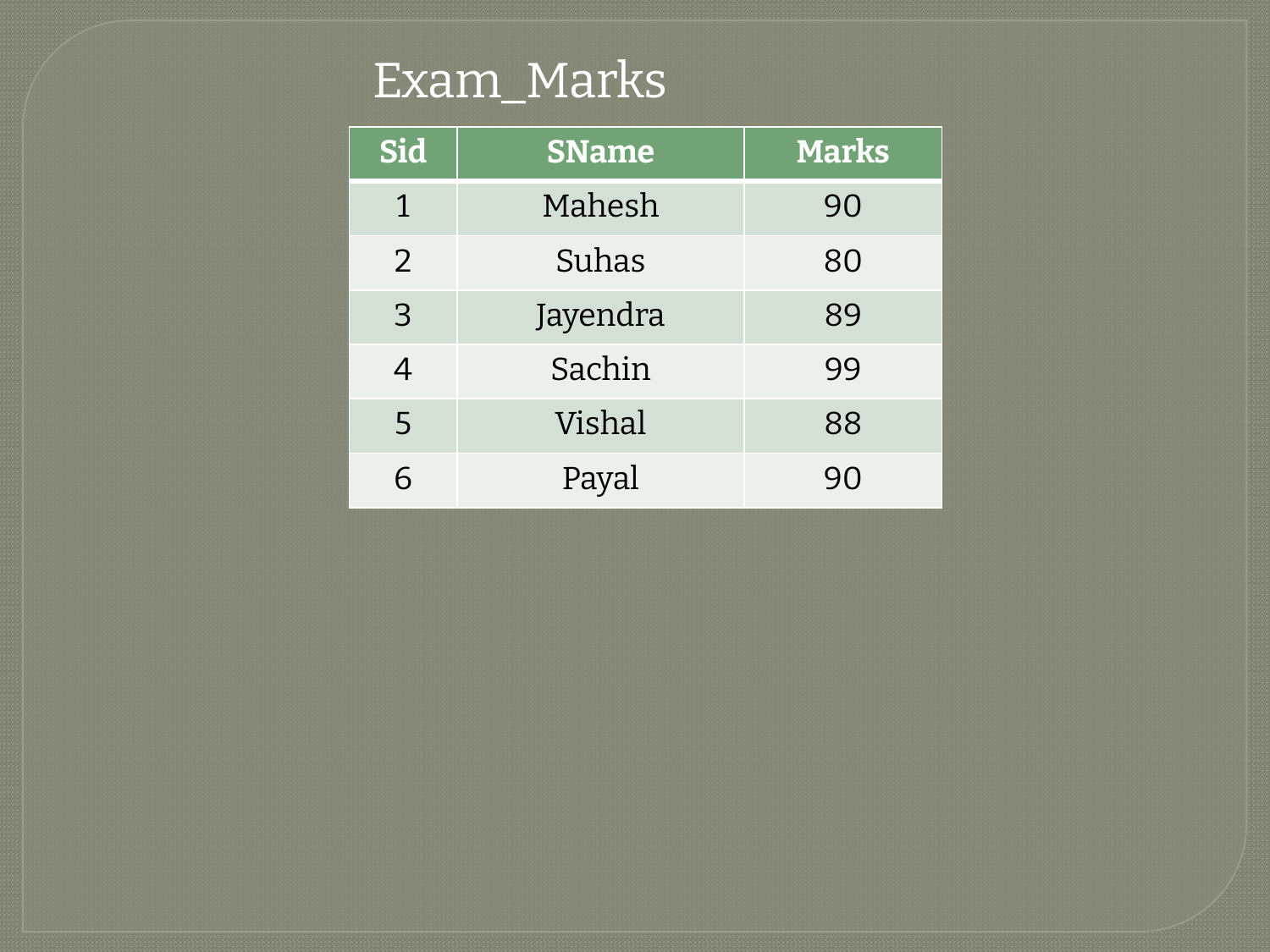

Exam_Marks

| Sid | SName | Marks |
| --- | --- | --- |
| 1 | Mahesh | 90 |
| 2 | Suhas | 80 |
| 3 | Jayendra | 89 |
| 4 | Sachin | 99 |
| 5 | Vishal | 88 |
| 6 | Payal | 90 |